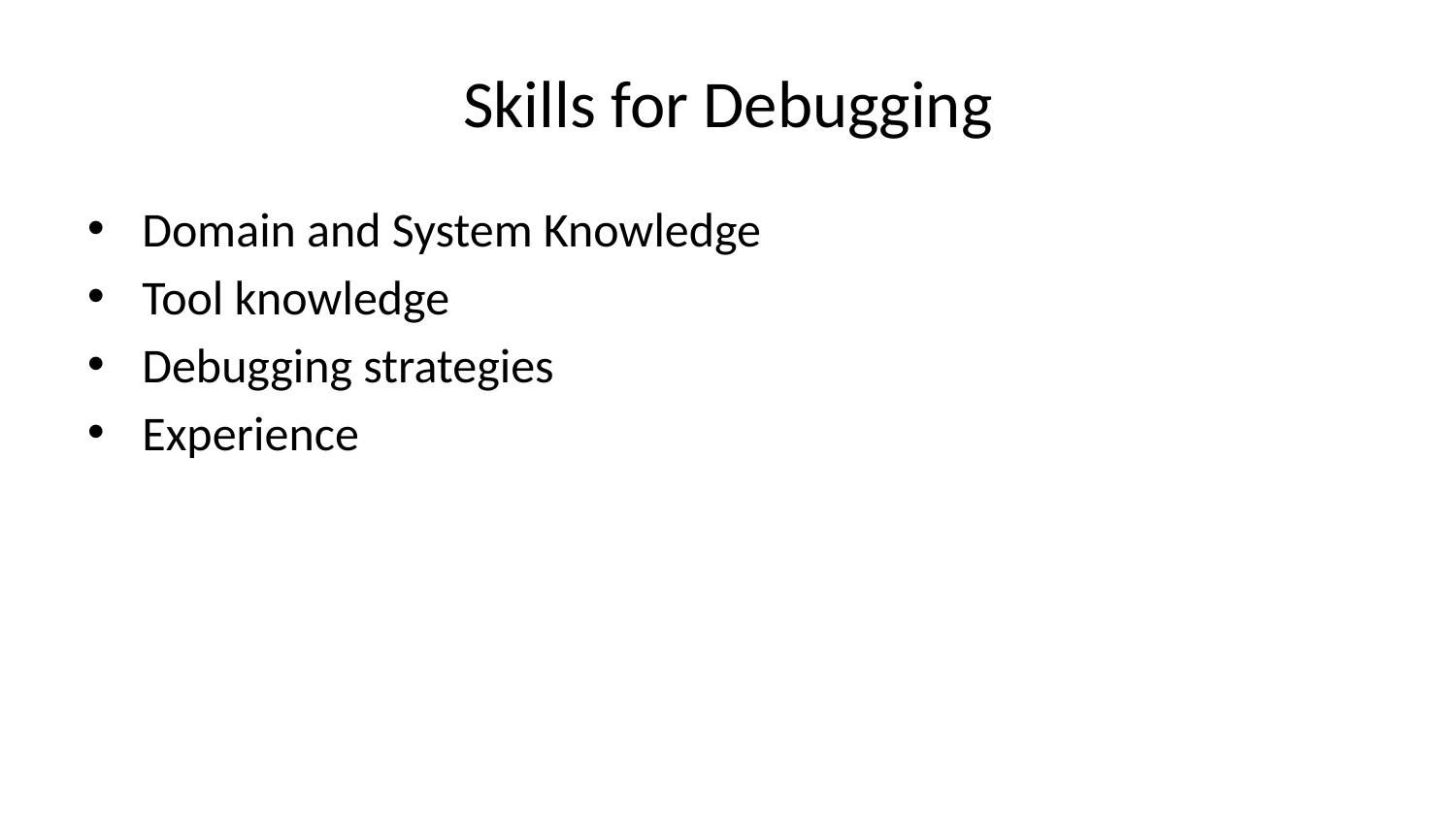

# Skills for Debugging
Domain and System Knowledge
Tool knowledge
Debugging strategies
Experience